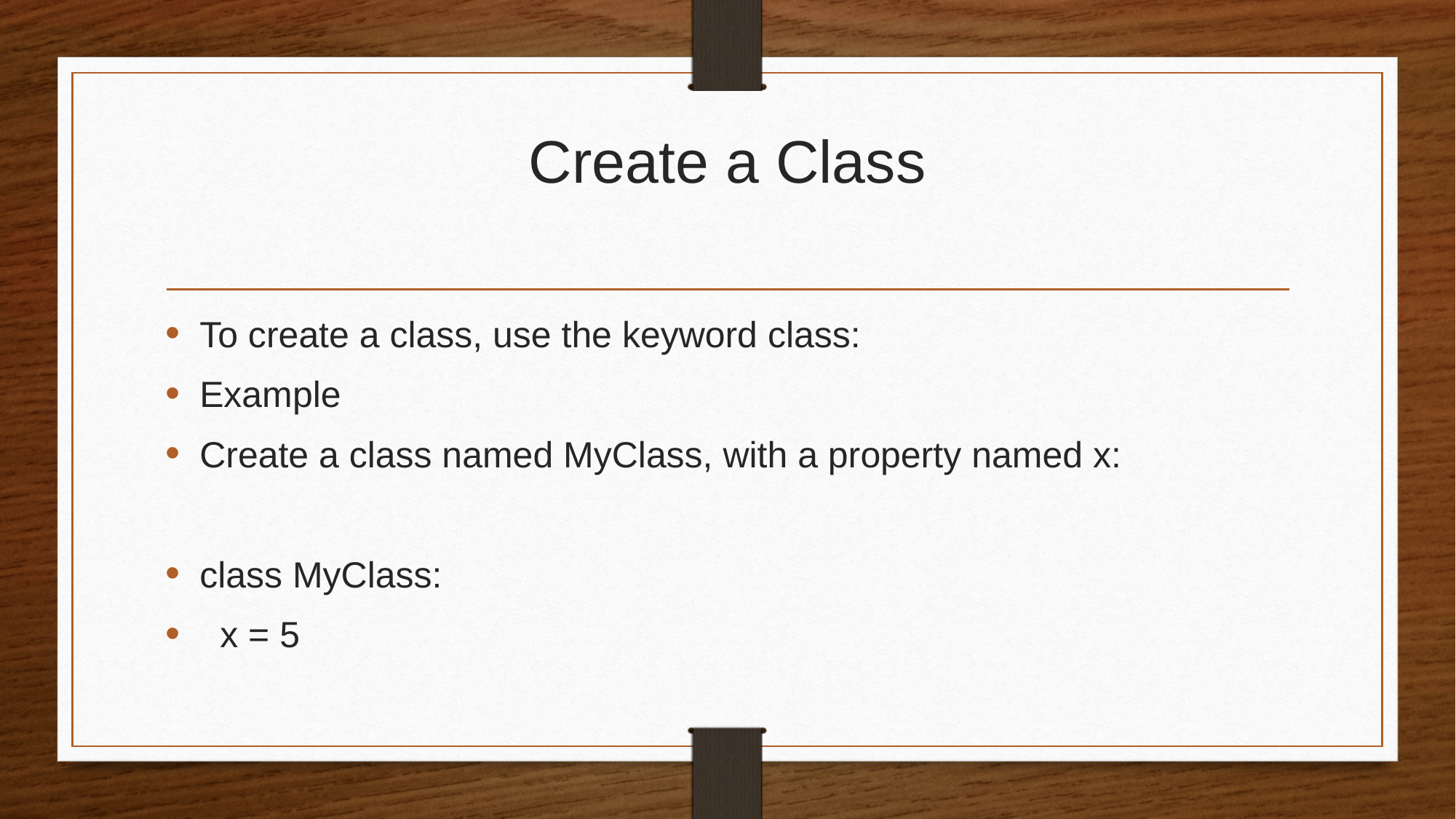

# Create a Class
To create a class, use the keyword class:
Example
Create a class named MyClass, with a property named x:

class MyClass:
  x = 5